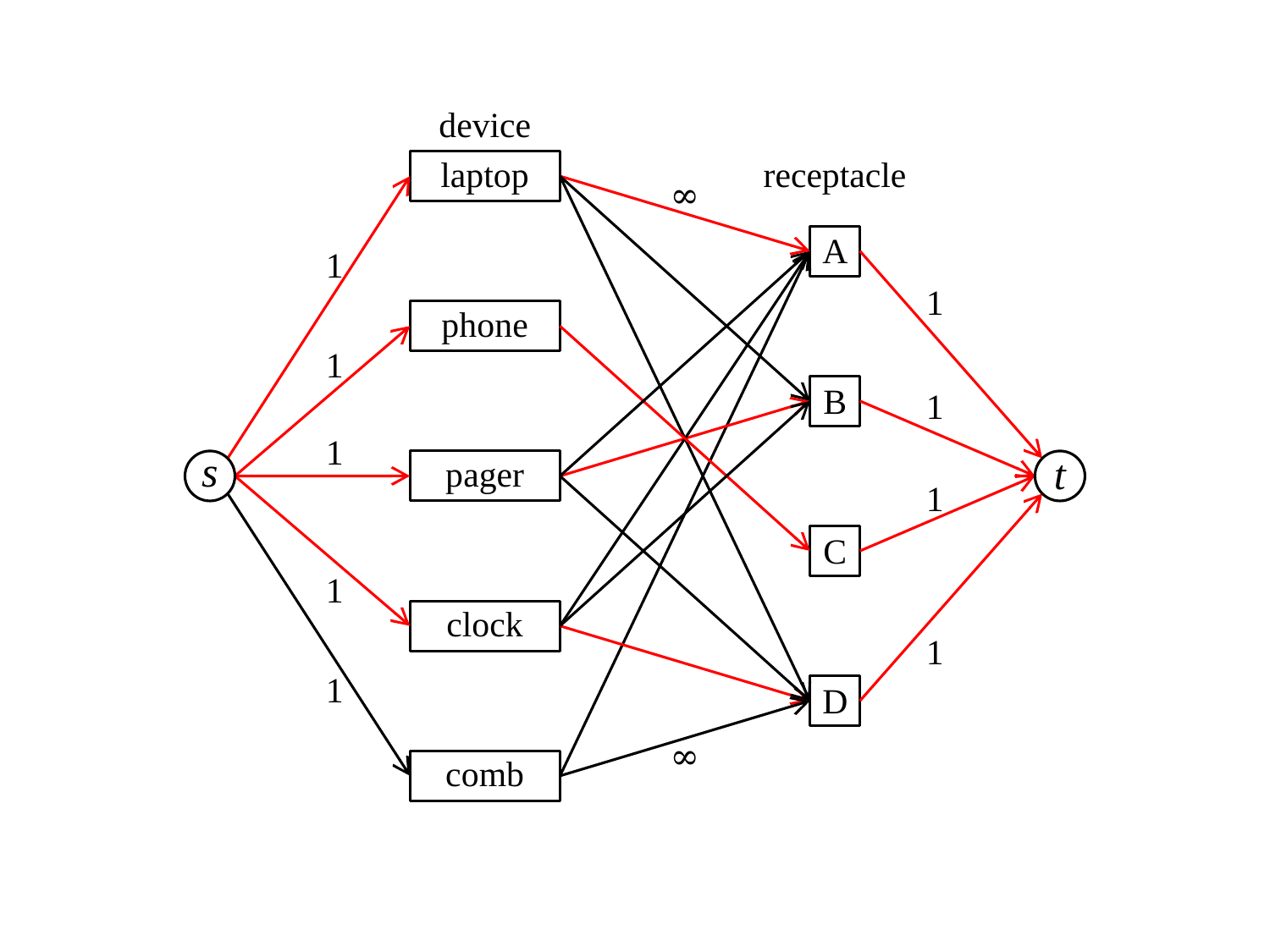

device
laptop
∞
receptacle
1
A
1
phone
1
B
1
1
s
pager
t
1
C
1
clock
1
1
D
∞
comb